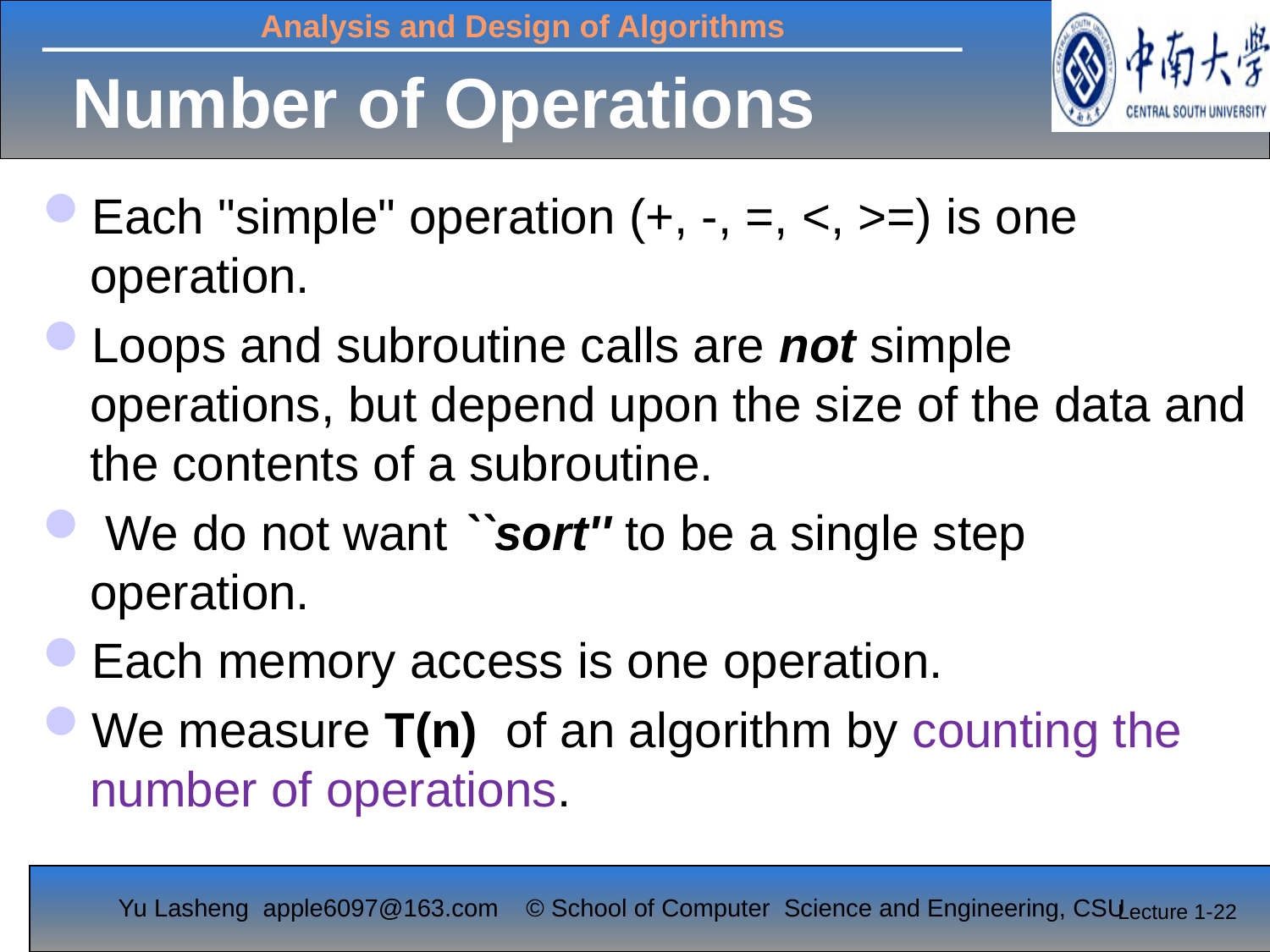

Number of Operations
Each "simple" operation (+, -, =, <, >=) is one operation.
Loops and subroutine calls are not simple operations, but depend upon the size of the data and the contents of a subroutine.
 We do not want ``sort'' to be a single step operation.
Each memory access is one operation.
We measure T(n)  of an algorithm by counting the number of operations.
Lecture 1-22